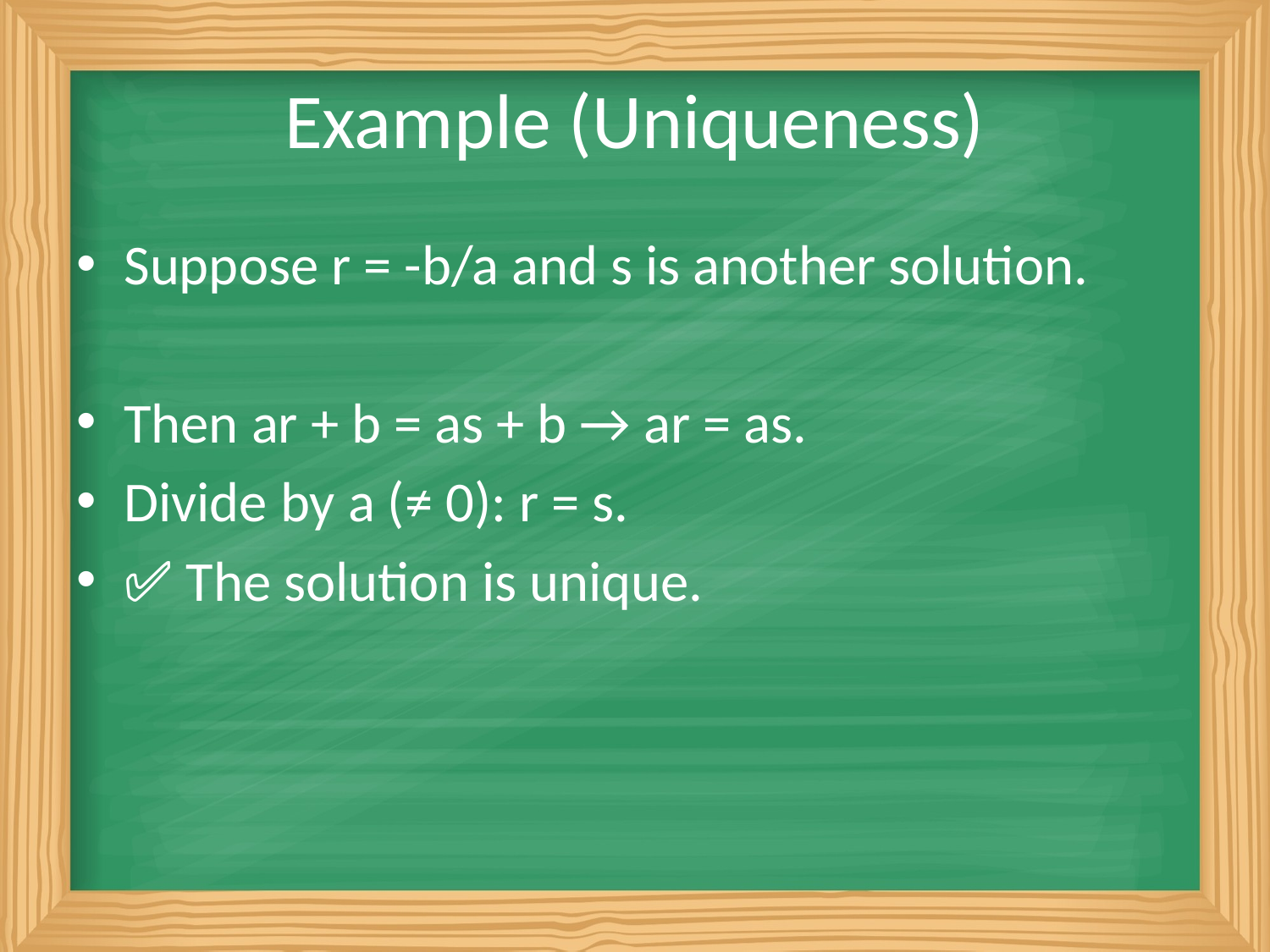

# Example (Uniqueness)
Suppose r = -b/a and s is another solution.

Then ar + b = as + b → ar = as.
Divide by a (≠ 0): r = s.
✅ The solution is unique.